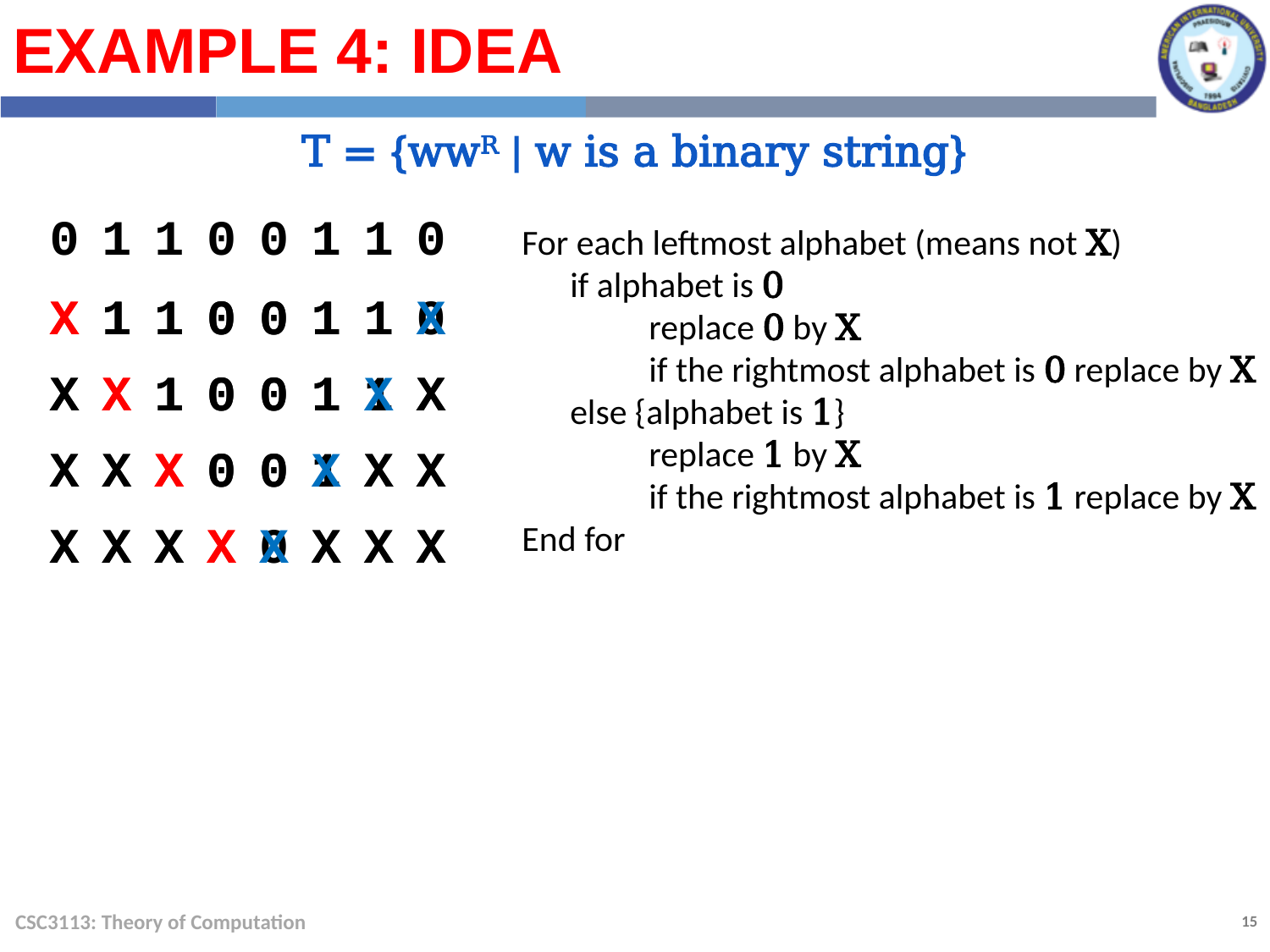

Example 4: Idea
T = {wwR | w is a binary string}
| 0 | 1 | 1 | 0 | 0 | 1 | 1 | 0 |
| --- | --- | --- | --- | --- | --- | --- | --- |
For each leftmost alphabet (means not X)
      if alphabet is 0
	replace 0 by X
	if the rightmost alphabet is 0 replace by X
      else {alphabet is 1}
	replace 1 by X
	if the rightmost alphabet is 1 replace by X
End for
| X | 1 | 1 | 0 | 0 | 1 | 1 | 0 |
| --- | --- | --- | --- | --- | --- | --- | --- |
| X | 1 | 1 | 0 | 0 | 1 | 1 | X |
| --- | --- | --- | --- | --- | --- | --- | --- |
| X | X | 1 | 0 | 0 | 1 | 1 | X |
| --- | --- | --- | --- | --- | --- | --- | --- |
| X | X | 1 | 0 | 0 | 1 | X | X |
| --- | --- | --- | --- | --- | --- | --- | --- |
| X | X | X | 0 | 0 | 1 | X | X |
| --- | --- | --- | --- | --- | --- | --- | --- |
| X | X | X | 0 | 0 | X | X | X |
| --- | --- | --- | --- | --- | --- | --- | --- |
| X | X | X | X | 0 | X | X | X |
| --- | --- | --- | --- | --- | --- | --- | --- |
| X | X | X | X | X | X | X | X |
| --- | --- | --- | --- | --- | --- | --- | --- |
CSC3113: Theory of Computation